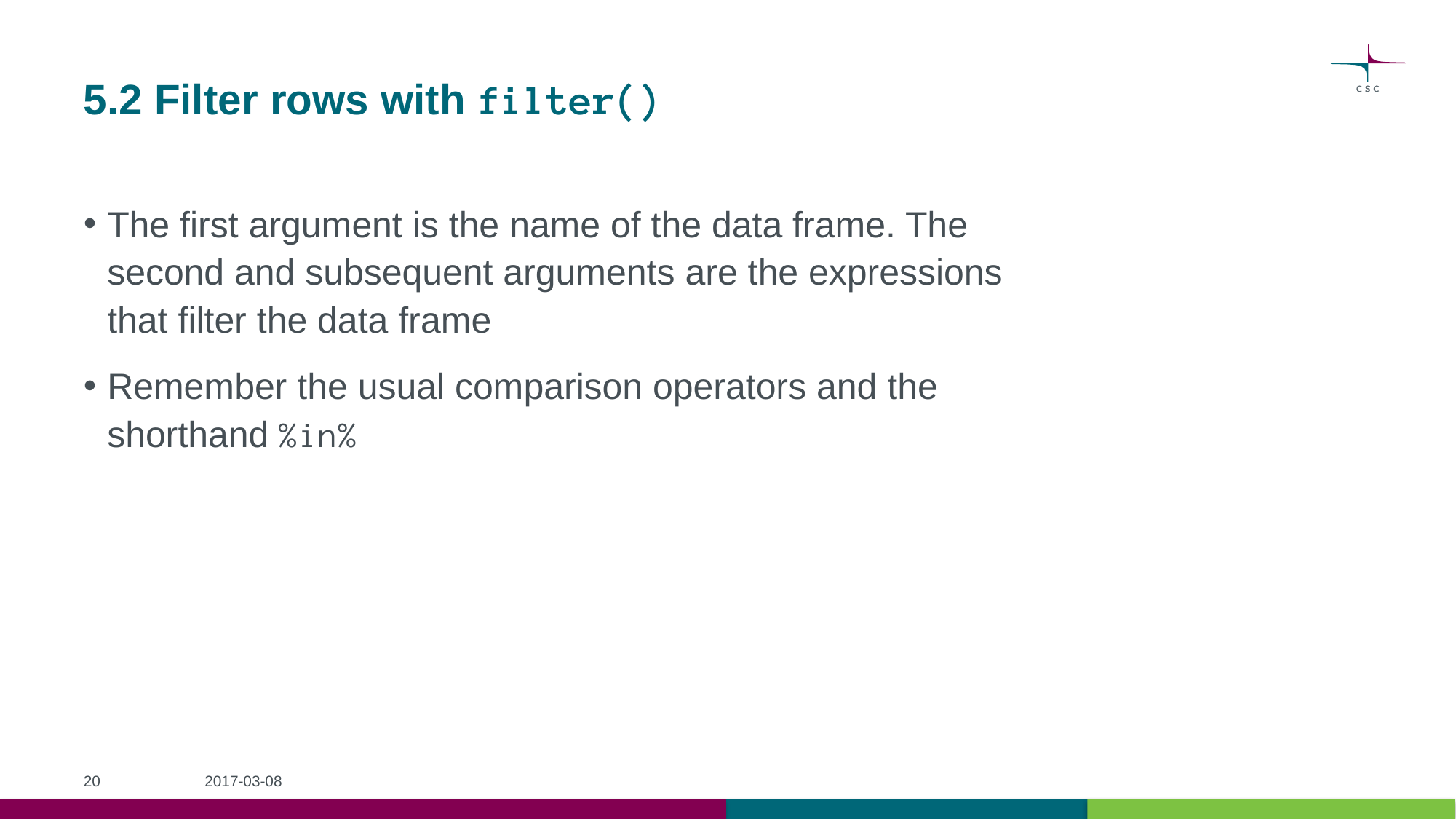

# 5.2 Filter rows with filter()
The first argument is the name of the data frame. The second and subsequent arguments are the expressions that filter the data frame
Remember the usual comparison operators and the shorthand %in%
20
2017-03-08